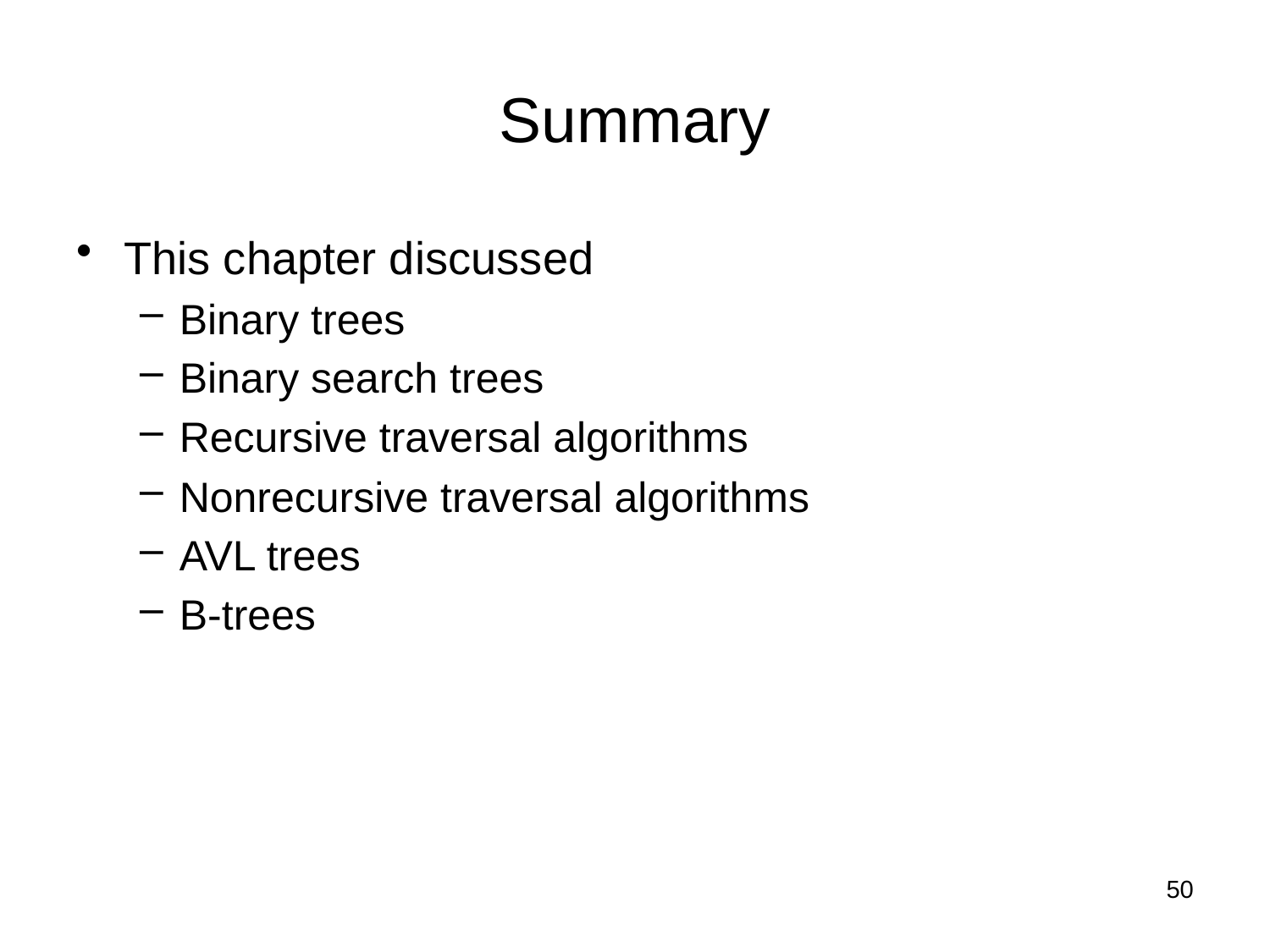

# Summary
This chapter discussed
Binary trees
Binary search trees
Recursive traversal algorithms
Nonrecursive traversal algorithms
AVL trees
B-trees

50